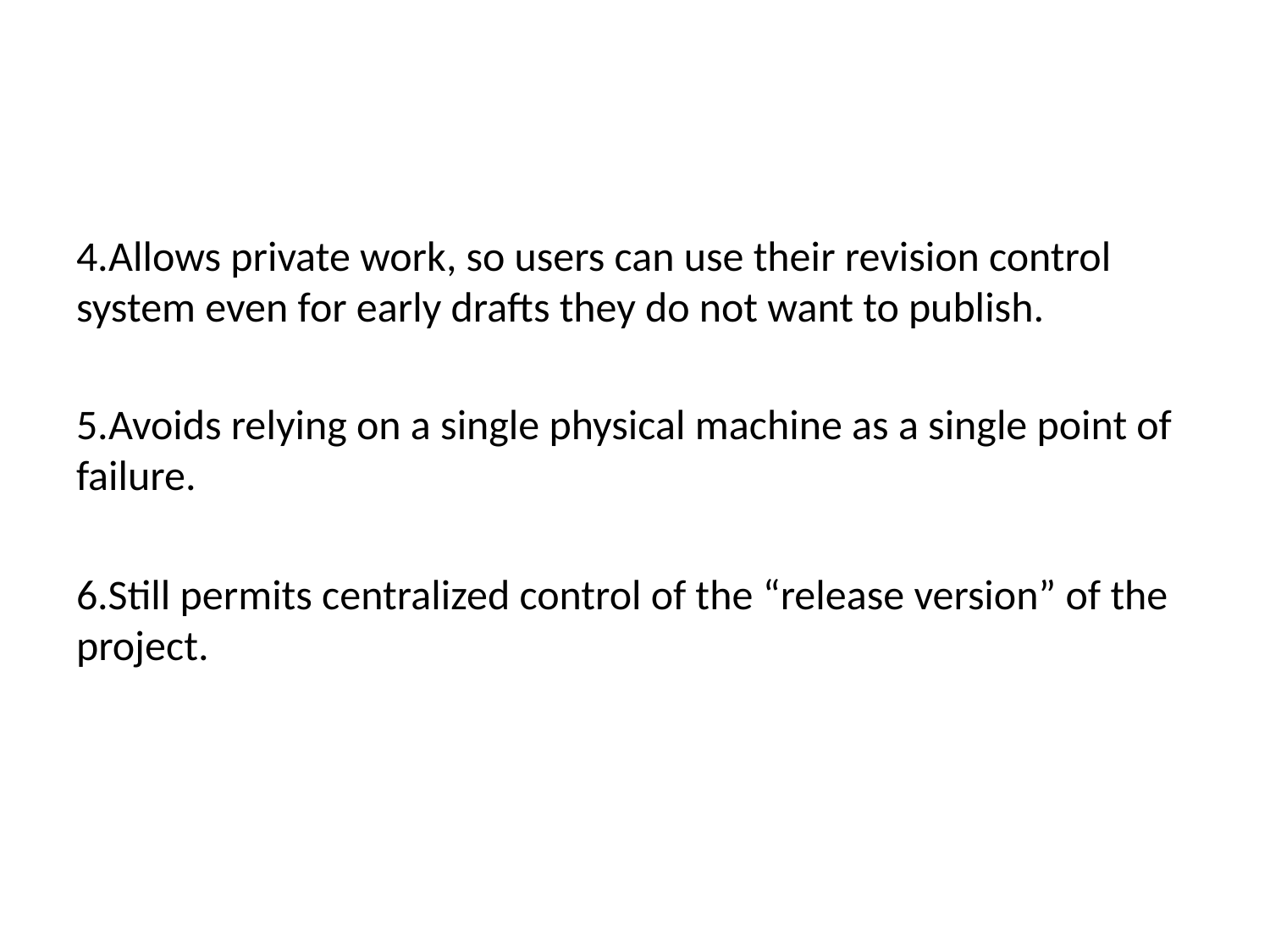

4.Allows private work, so users can use their revision control system even for early drafts they do not want to publish.

5.Avoids relying on a single physical machine as a single point of failure.

6.Still permits centralized control of the “release version” of the project.